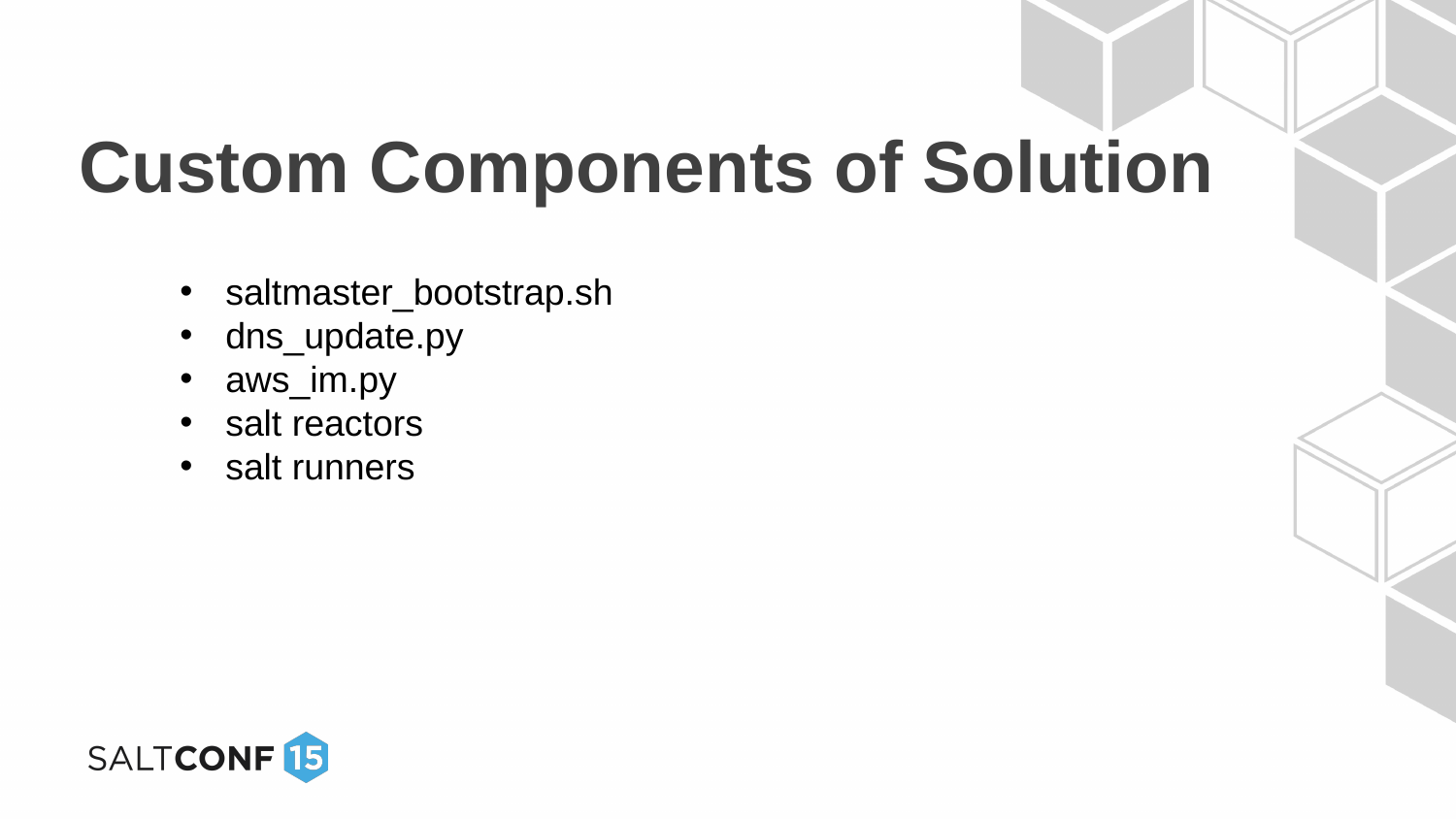

# Custom Components of Solution
saltmaster_bootstrap.sh
dns_update.py
aws_im.py
salt reactors
salt runners